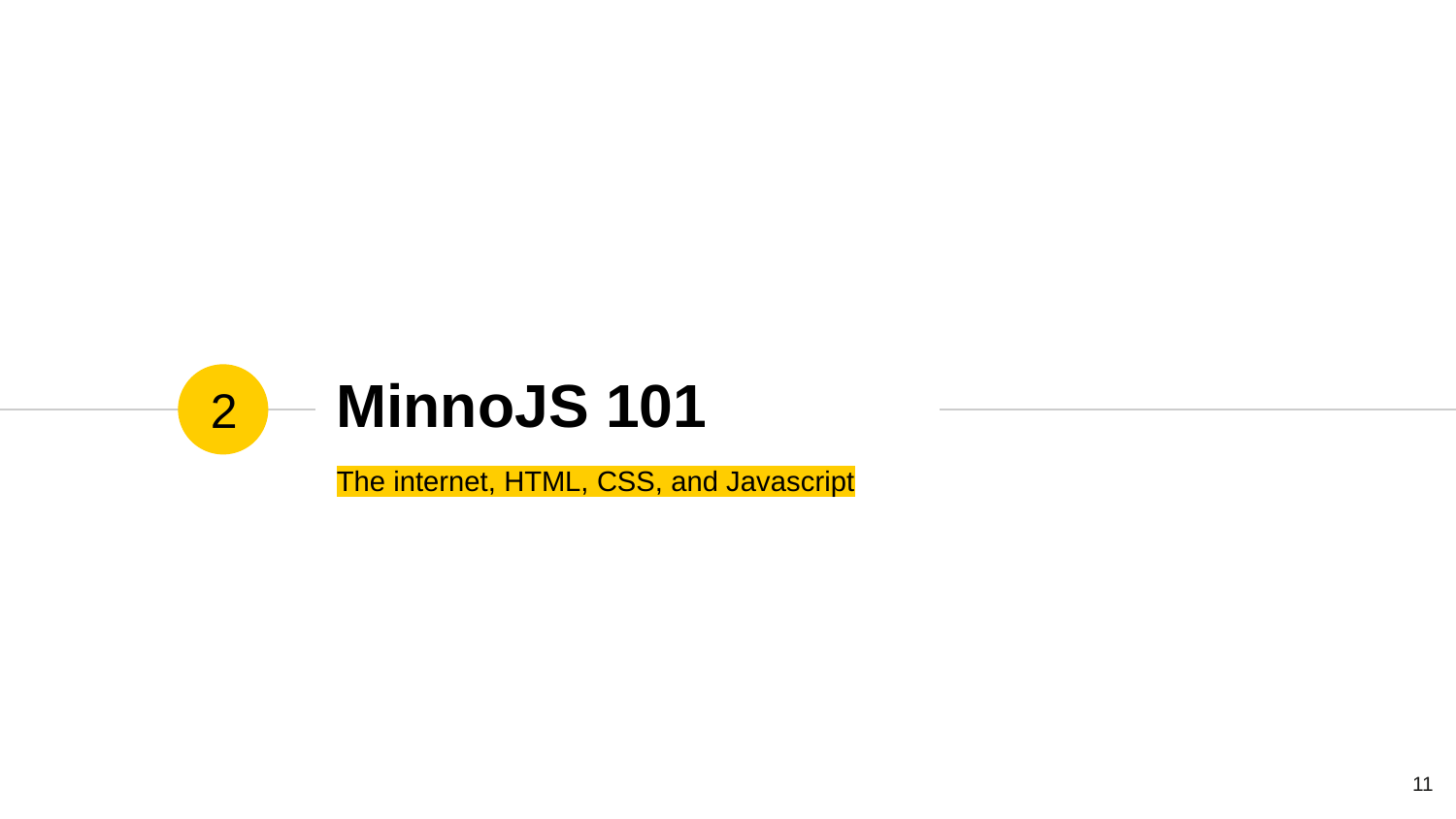

# MinnoJS 101
2
The internet, HTML, CSS, and Javascript
11